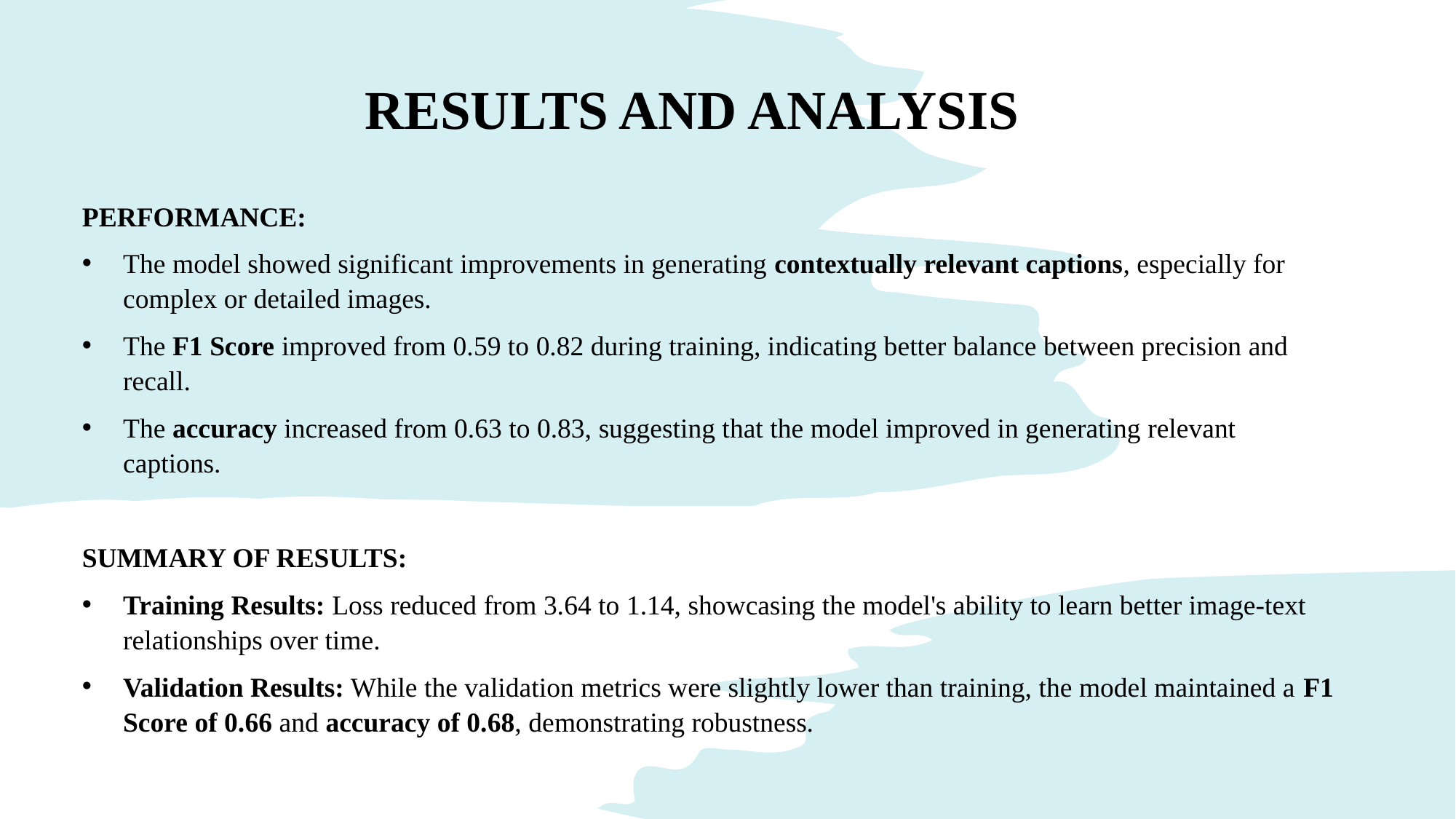

# RESULTS AND ANALYSIS
PERFORMANCE:
The model showed significant improvements in generating contextually relevant captions, especially for complex or detailed images.
The F1 Score improved from 0.59 to 0.82 during training, indicating better balance between precision and recall.
The accuracy increased from 0.63 to 0.83, suggesting that the model improved in generating relevant captions.

SUMMARY OF RESULTS:
Training Results: Loss reduced from 3.64 to 1.14, showcasing the model's ability to learn better image-text relationships over time.
Validation Results: While the validation metrics were slightly lower than training, the model maintained a F1 Score of 0.66 and accuracy of 0.68, demonstrating robustness.